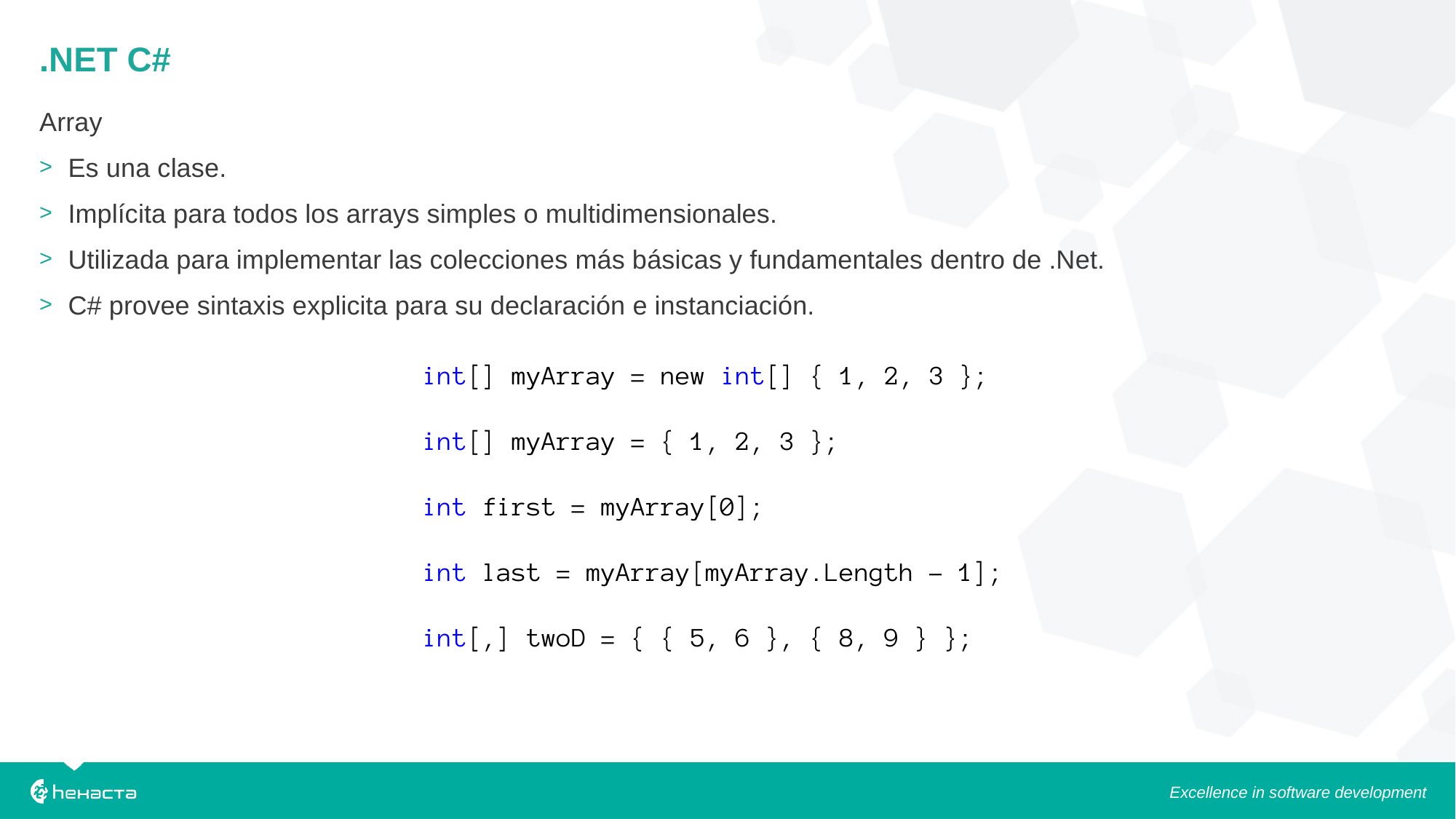

.NET C#
Array
Es una clase.
Implícita para todos los arrays simples o multidimensionales.
Utilizada para implementar las colecciones más básicas y fundamentales dentro de .Net.
C# provee sintaxis explicita para su declaración e instanciación.

int[] myArray = new int[] { 1, 2, 3 };

int[] myArray = { 1, 2, 3 };

int first = myArray[0];

int last = myArray[myArray.Length - 1];

int[,] twoD = { { 5, 6 }, { 8, 9 } };